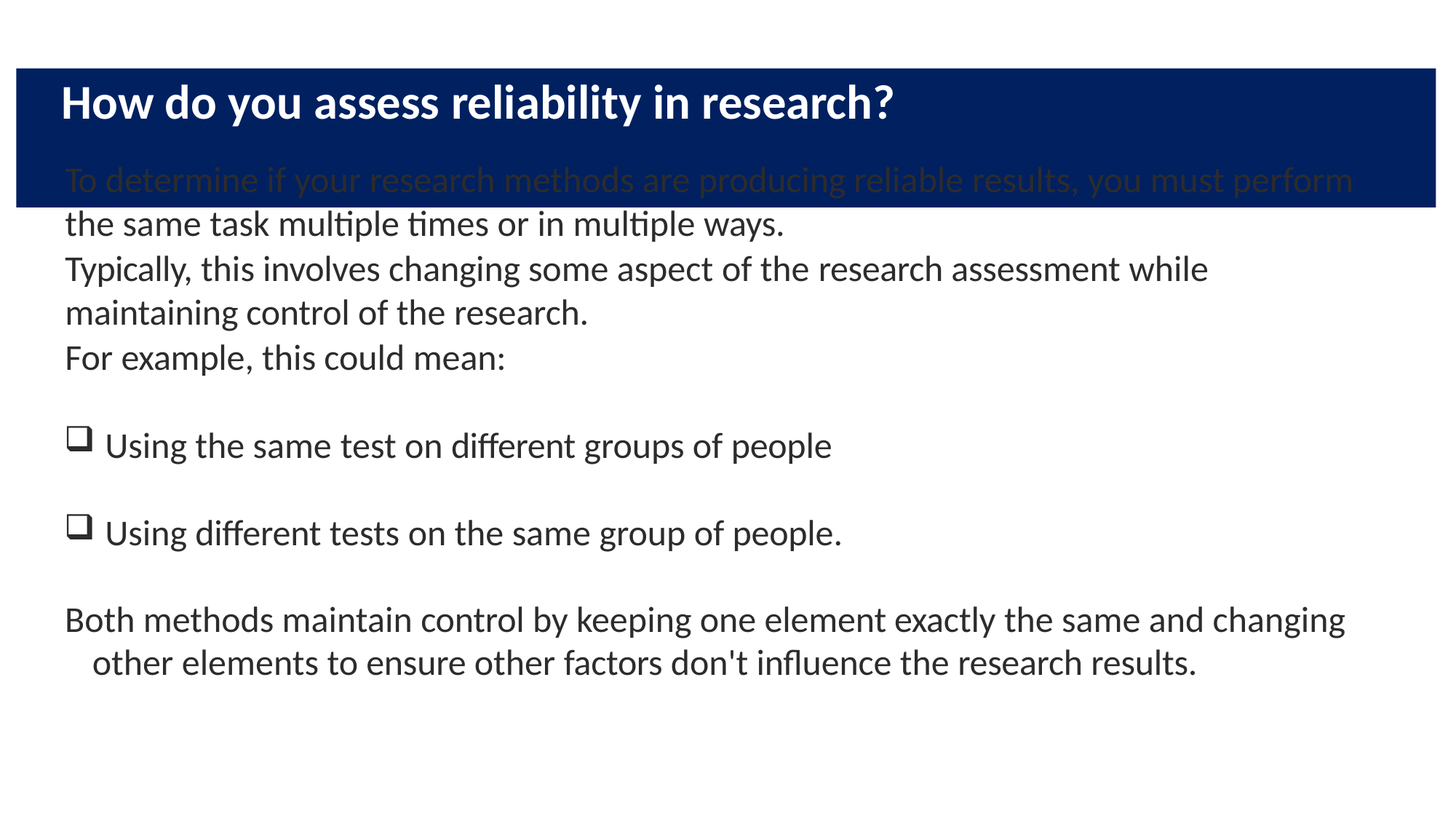

# How do you assess reliability in research?
To determine if your research methods are producing reliable results, you must perform the same task multiple times or in multiple ways.
Typically, this involves changing some aspect of the research assessment while maintaining control of the research.
For example, this could mean:

Using the same test on different groups of people

Using different tests on the same group of people.

Both methods maintain control by keeping one element exactly the same and changing other elements to ensure other factors don't influence the research results.